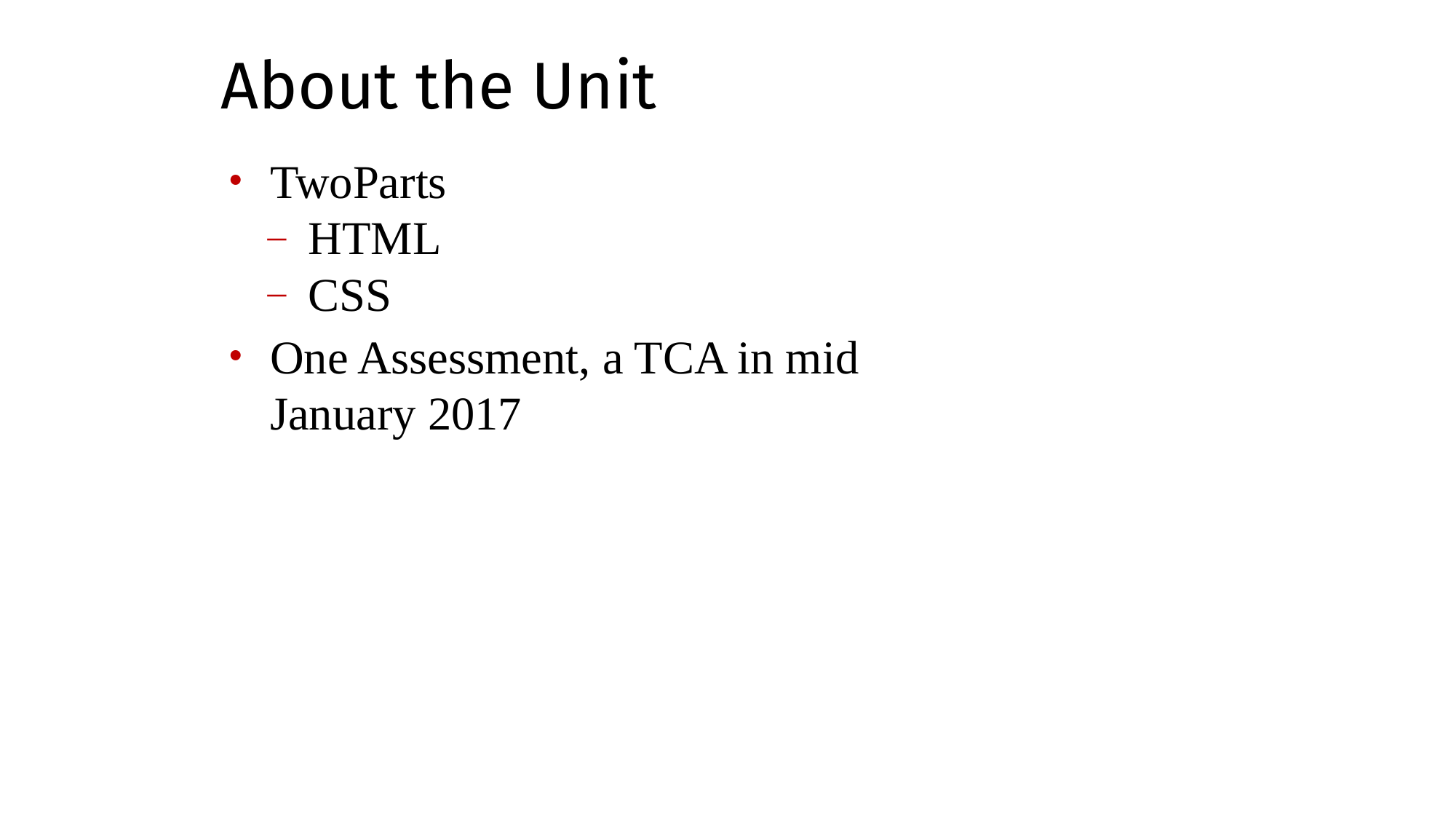

About the Unit
TwoParts
HTML
CSS
One Assessment, a TCA in mid January 2017